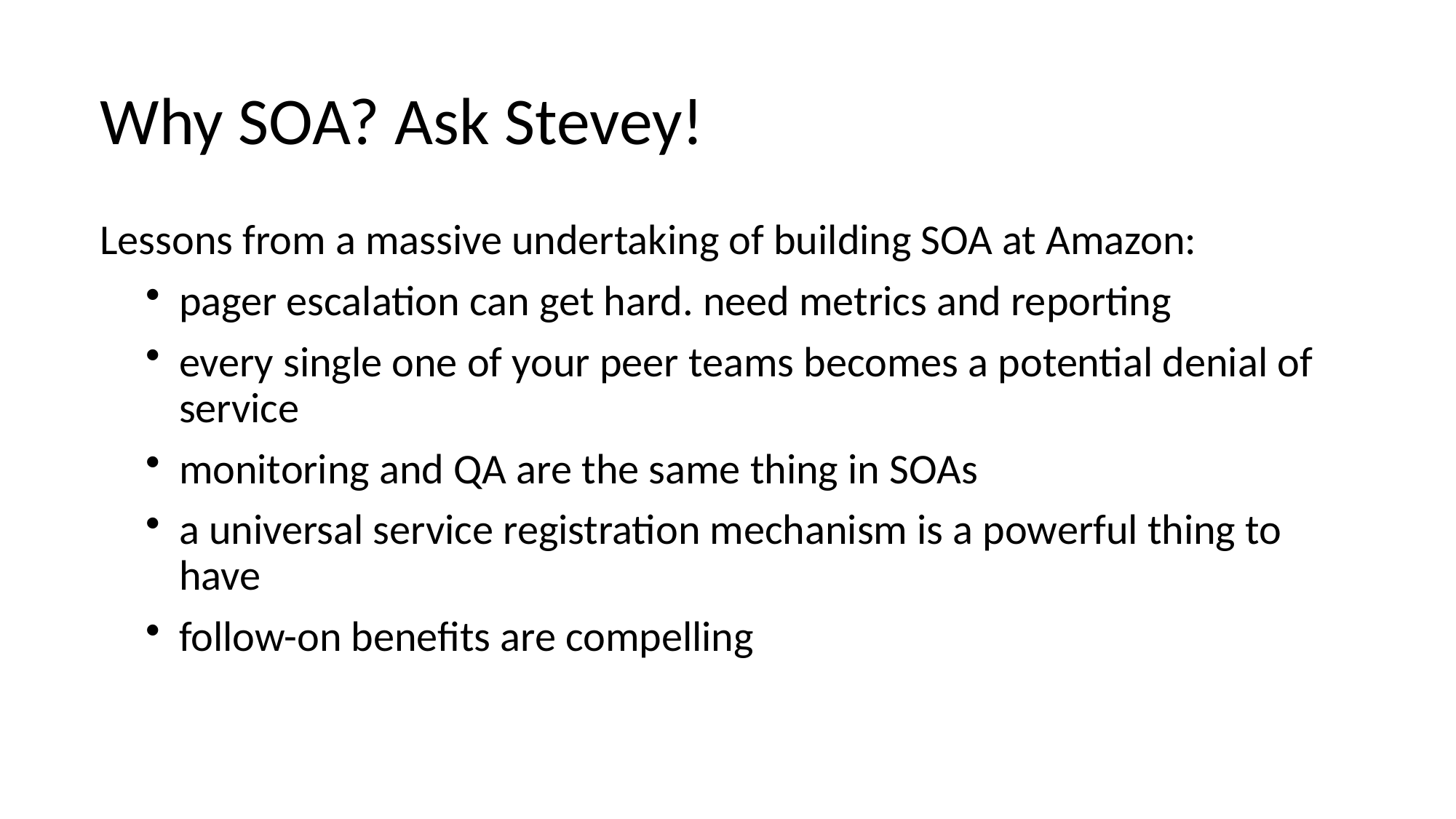

# Why SOA? Ask Stevey!
Lessons from a massive undertaking of building SOA at Amazon:
pager escalation can get hard. need metrics and reporting
every single one of your peer teams becomes a potential denial of service
monitoring and QA are the same thing in SOAs
a universal service registration mechanism is a powerful thing to have
follow-on benefits are compelling
35